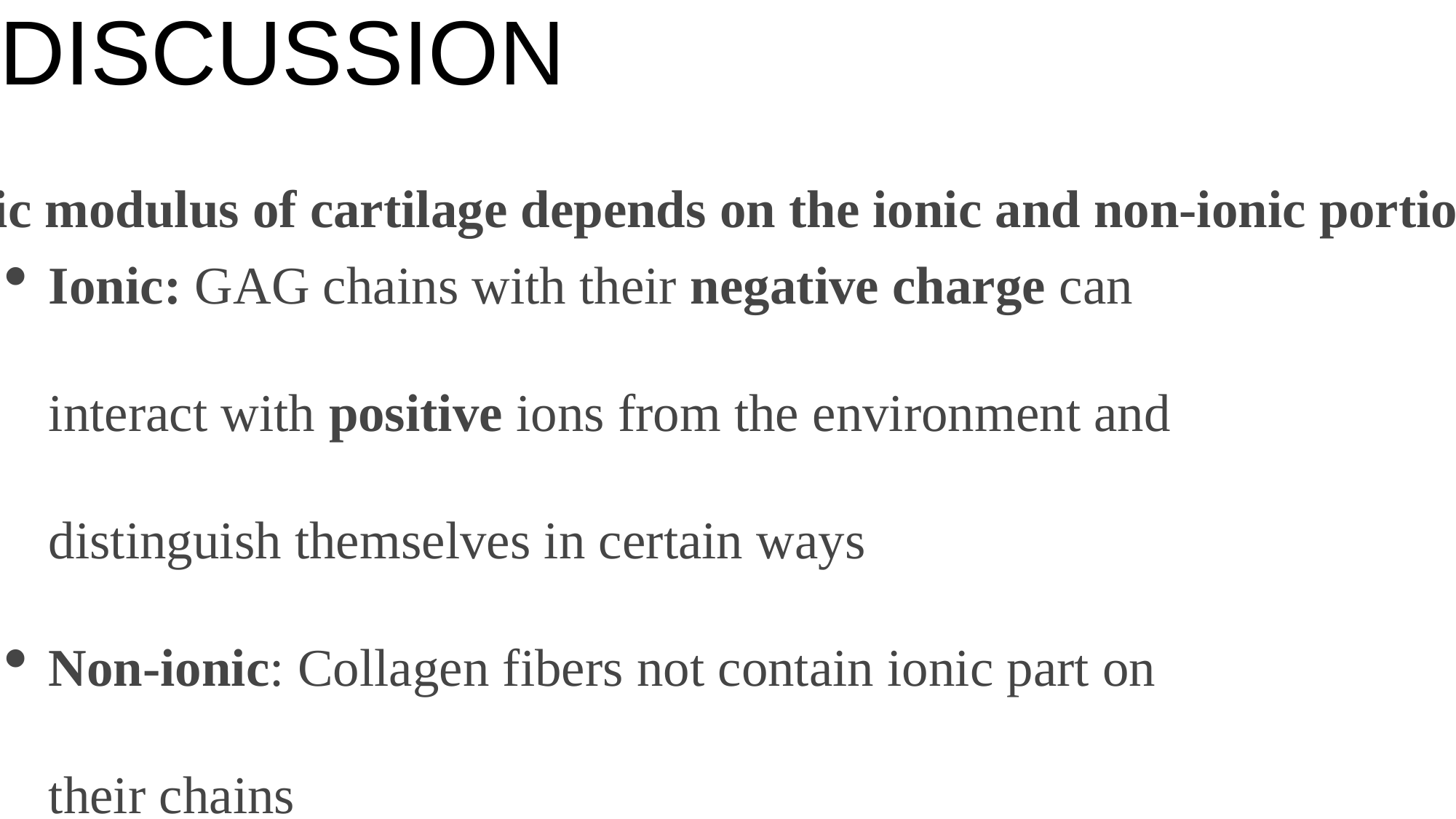

DISCUSSION

Ionic: GAG chains with their negative charge can interact with positive ions from the environment and distinguish themselves in certain ways
Non-ionic: Collagen fibers not contain ionic part on their chains
Point out: nano-scale elastic modulus of cartilage depends on the ionic and non-ionic portions of the cartilage tissue